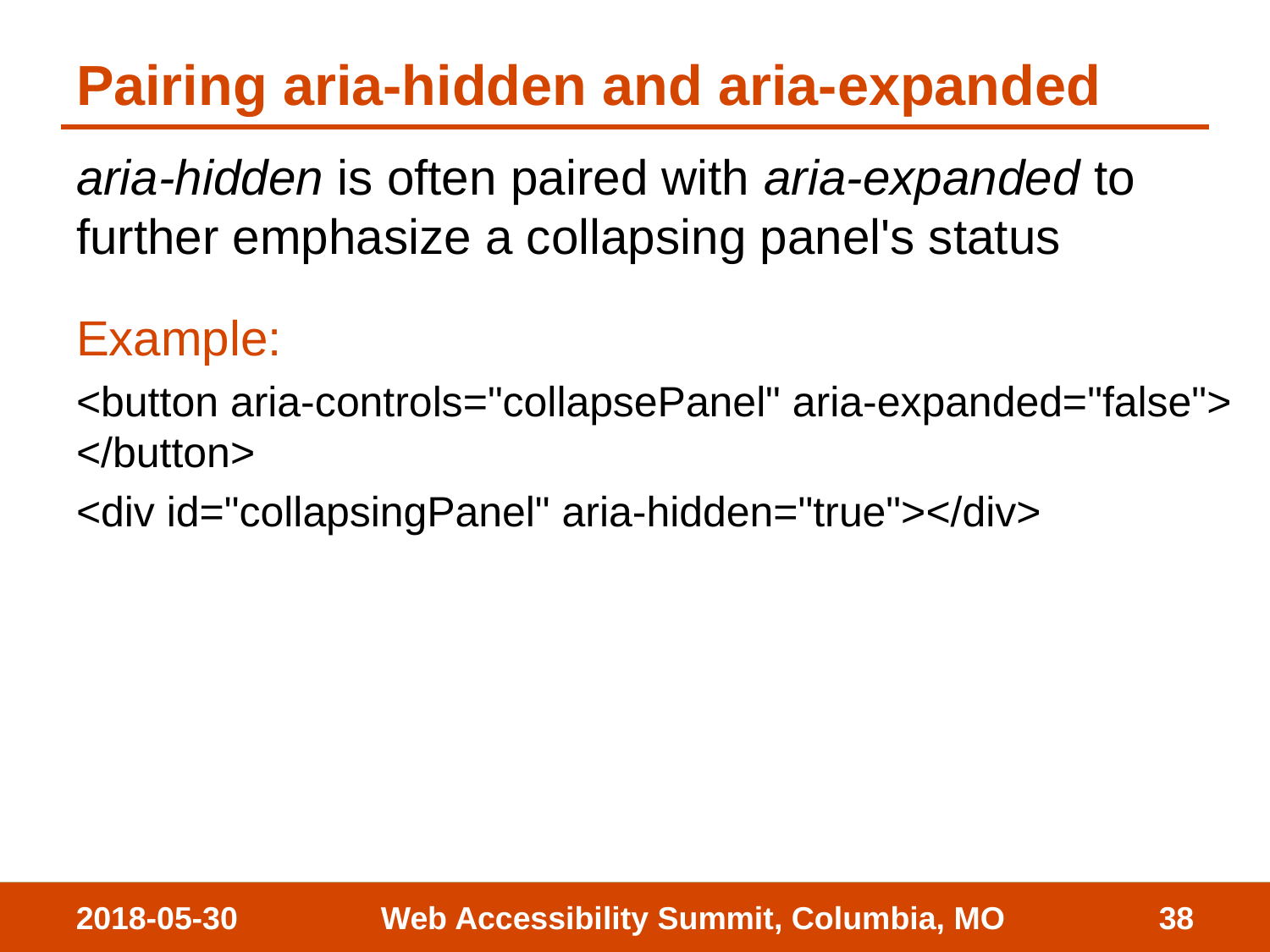

# Pairing aria-hidden and aria-expanded
aria-hidden is often paired with aria-expanded to further emphasize a collapsing panel's status
Example:
<button aria-controls="collapsePanel" aria-expanded="false">
</button>
<div id="collapsingPanel" aria-hidden="true"></div>

2018-05-30
Web Accessibility Summit, Columbia, MO
38